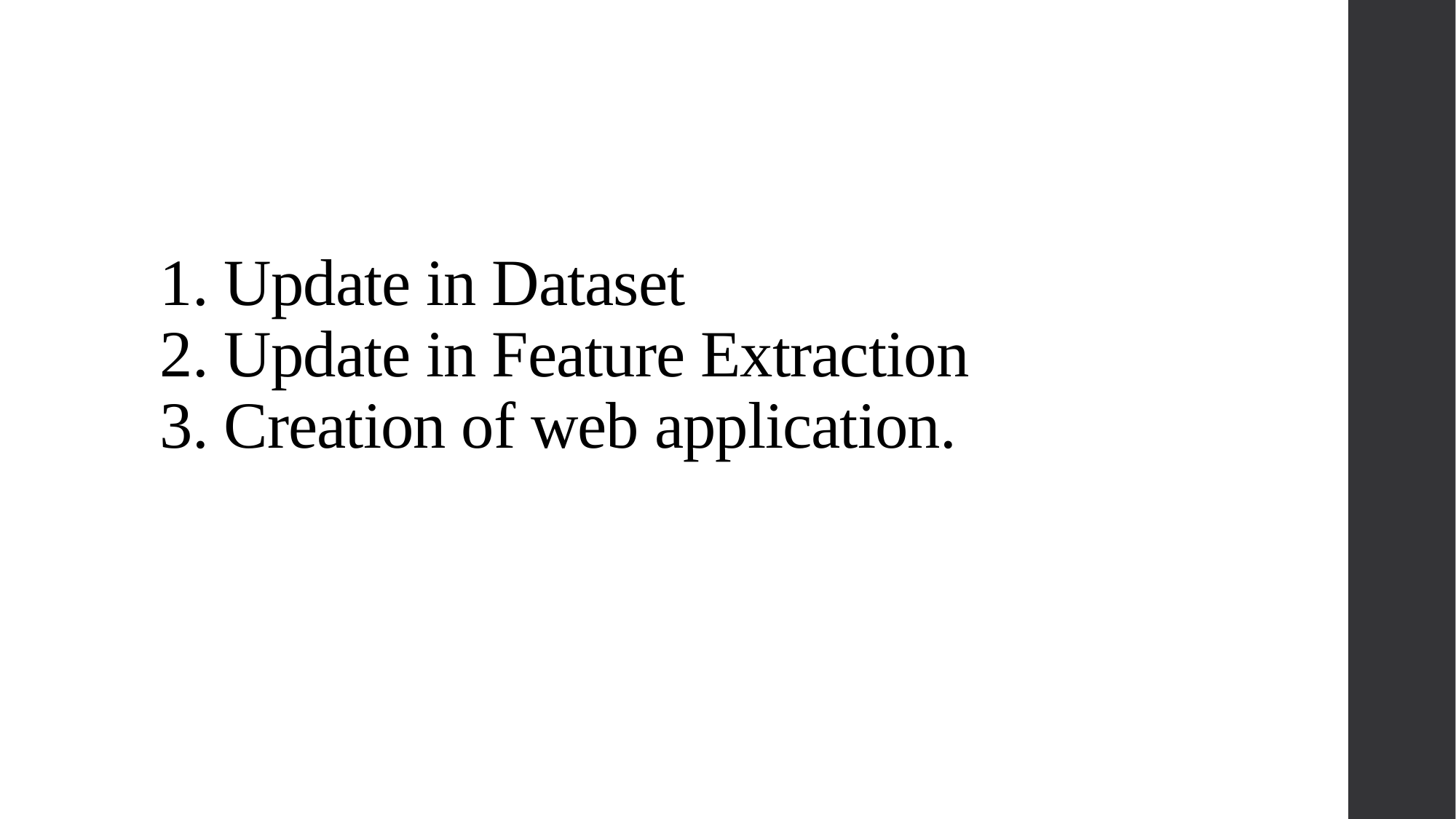

# 1. Update in Dataset 2. Update in Feature Extraction 3. Creation of web application.